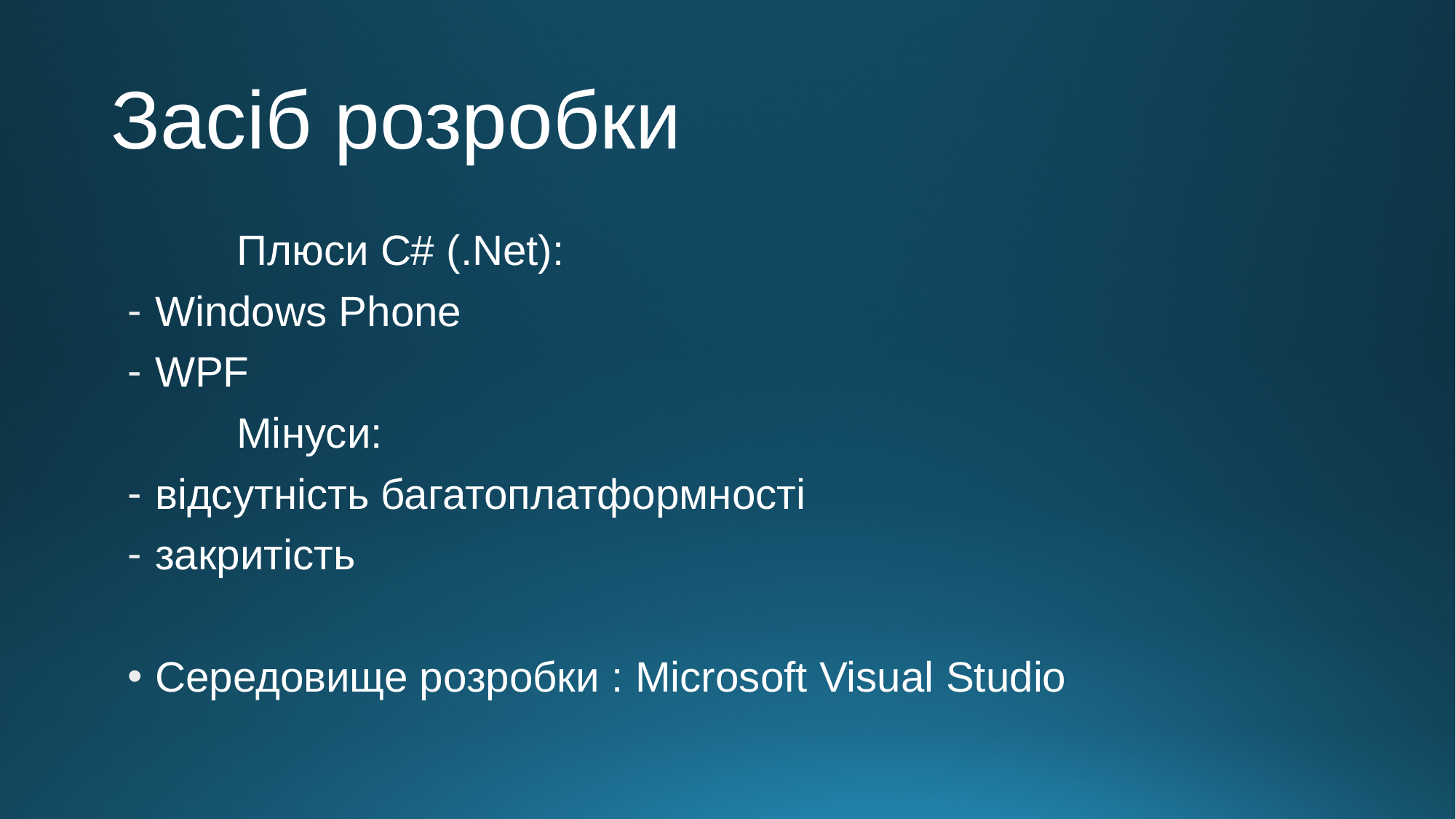

# Засіб розробки
	Плюси С# (.Net):
Windows Phone
WPF
	Мінуси:
відсутність багатоплатформності
закритість

Середовище розробки : Microsoft Visual Studio